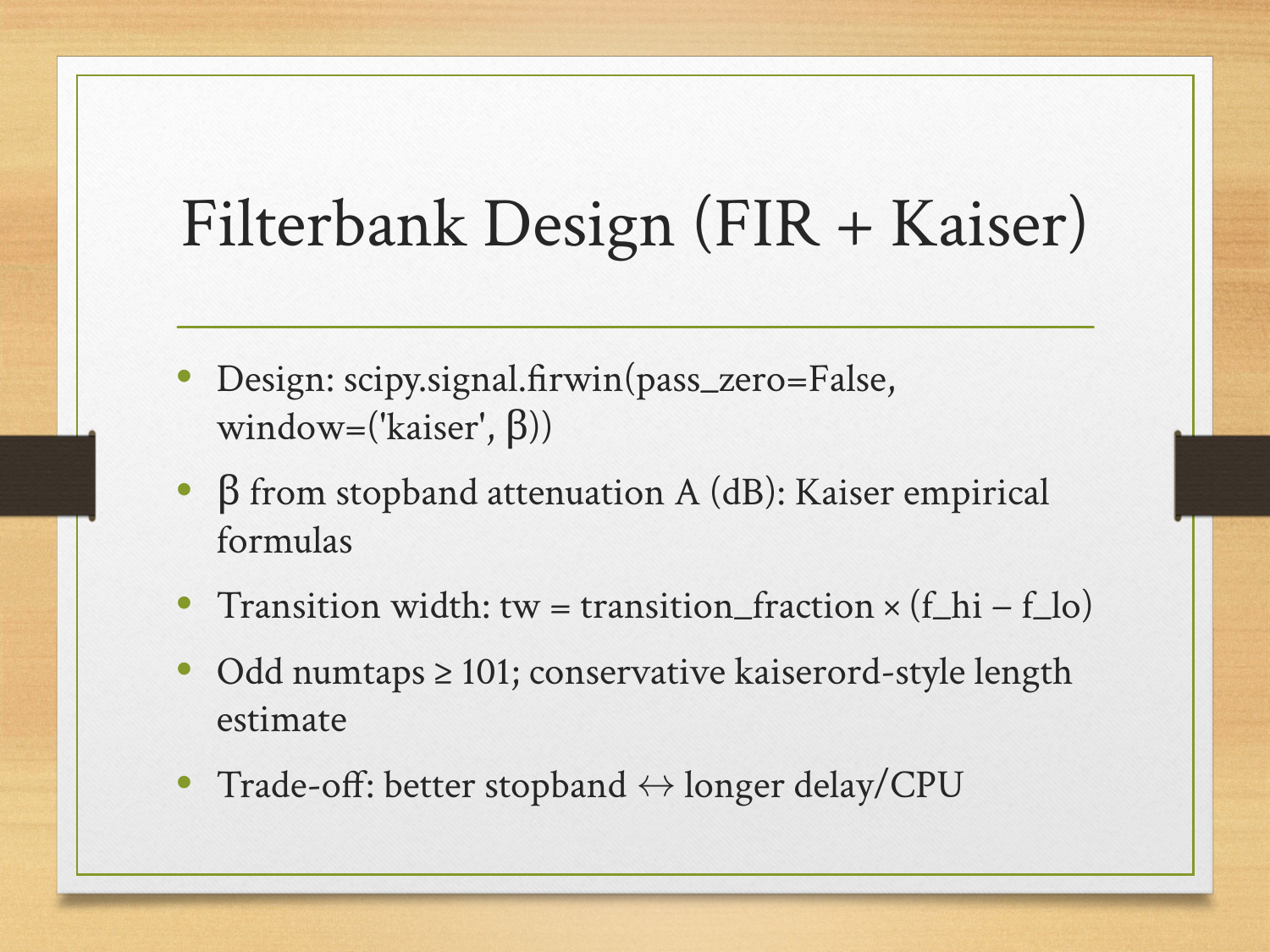

# Filterbank Design (FIR + Kaiser)
Design: scipy.signal.firwin(pass_zero=False, window=('kaiser', β))
β from stopband attenuation A (dB): Kaiser empirical formulas
Transition width: tw = transition_fraction × (f_hi − f_lo)
Odd numtaps ≥ 101; conservative kaiserord-style length estimate
Trade-off: better stopband ↔ longer delay/CPU